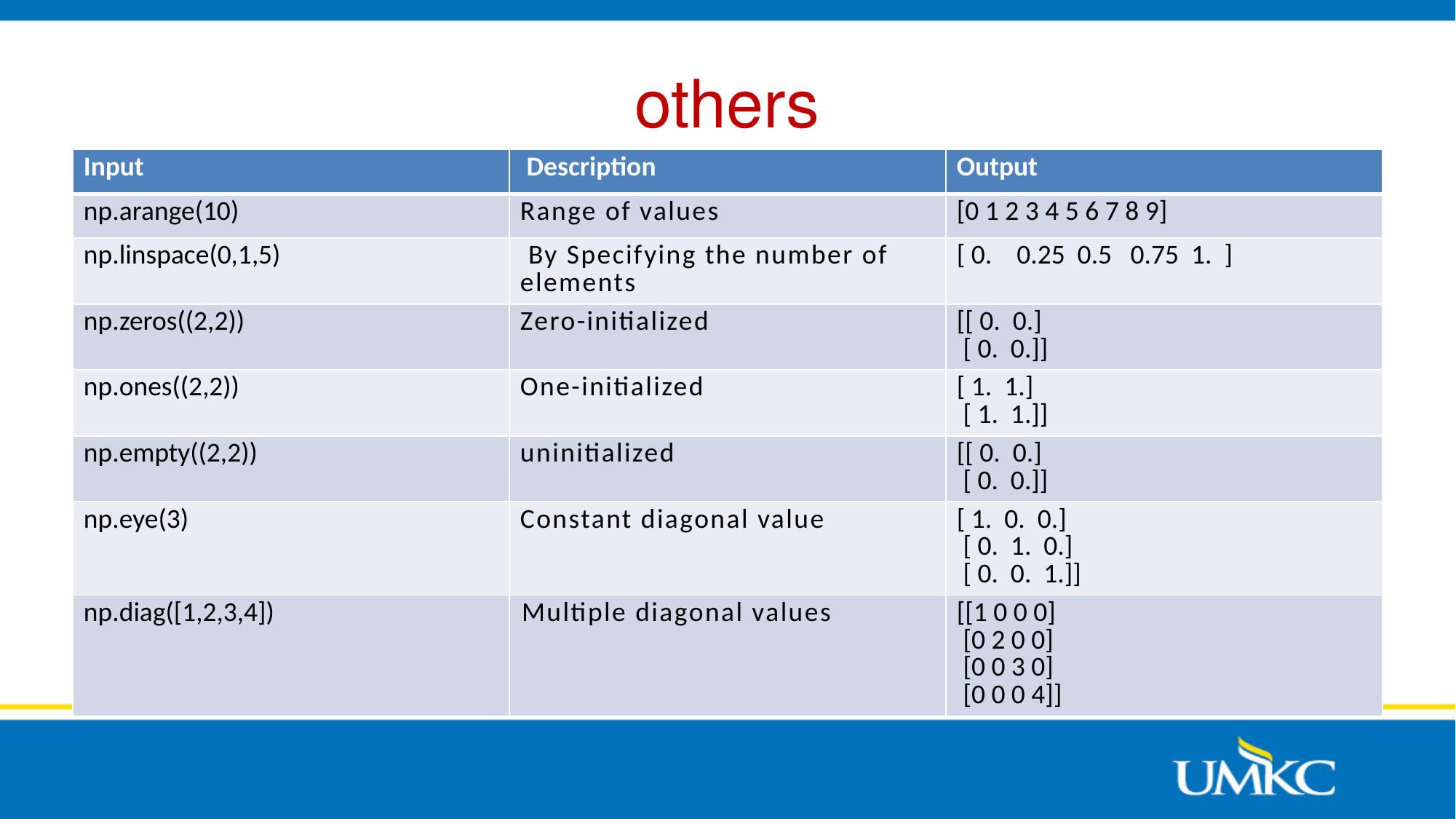

# others
| Input | Description | Output |
| --- | --- | --- |
| np.arange(10) | Range of values | [0 1 2 3 4 5 6 7 8 9] |
| np.linspace(0,1,5) | By Specifying the number of elements | [ 0. 0.25 0.5 0.75 1. ] |
| np.zeros((2,2)) | Zero-initialized | [[ 0. 0.] [ 0. 0.]] |
| np.ones((2,2)) | One-initialized | [ 1. 1.] [ 1. 1.]] |
| np.empty((2,2)) | uninitialized | [[ 0. 0.] [ 0. 0.]] |
| np.eye(3) | Constant diagonal value | [ 1. 0. 0.] [ 0. 1. 0.] [ 0. 0. 1.]] |
| np.diag([1,2,3,4]) | Multiple diagonal values | [[1 0 0 0] [0 2 0 0] [0 0 3 0] [0 0 0 4]] |